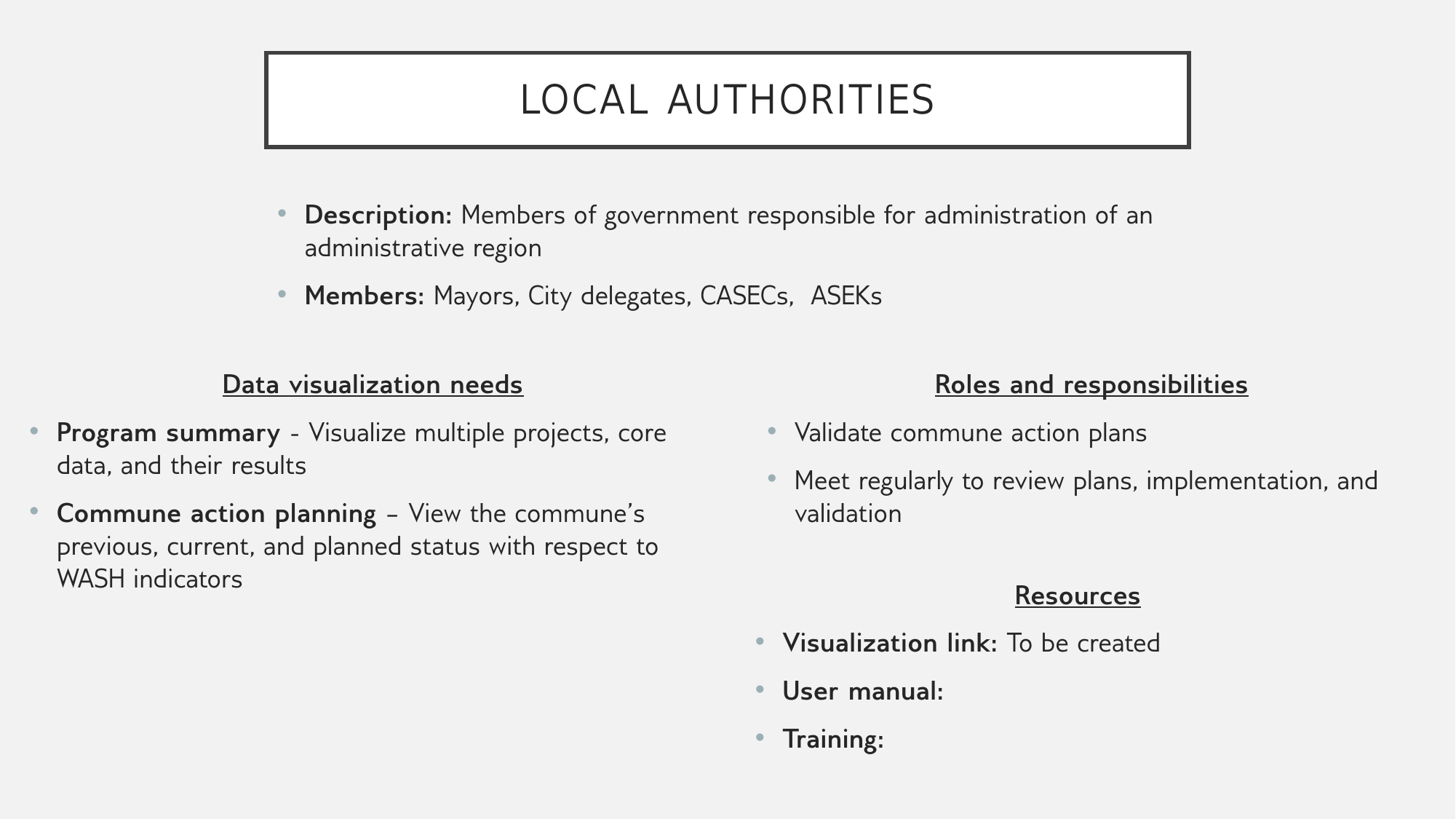

# Local authorities
Description: Members of government responsible for administration of an administrative region
Members: Mayors, City delegates, CASECs,  ASEKs

Data visualization needs
Program summary - Visualize multiple projects, core data, and their results
Commune action planning – View the commune’s previous, current, and planned status with respect to WASH indicators

Roles and responsibilities
Validate commune action plans
Meet regularly to review plans, implementation, and validation

Resources
Visualization link: To be created
User manual:
Training: